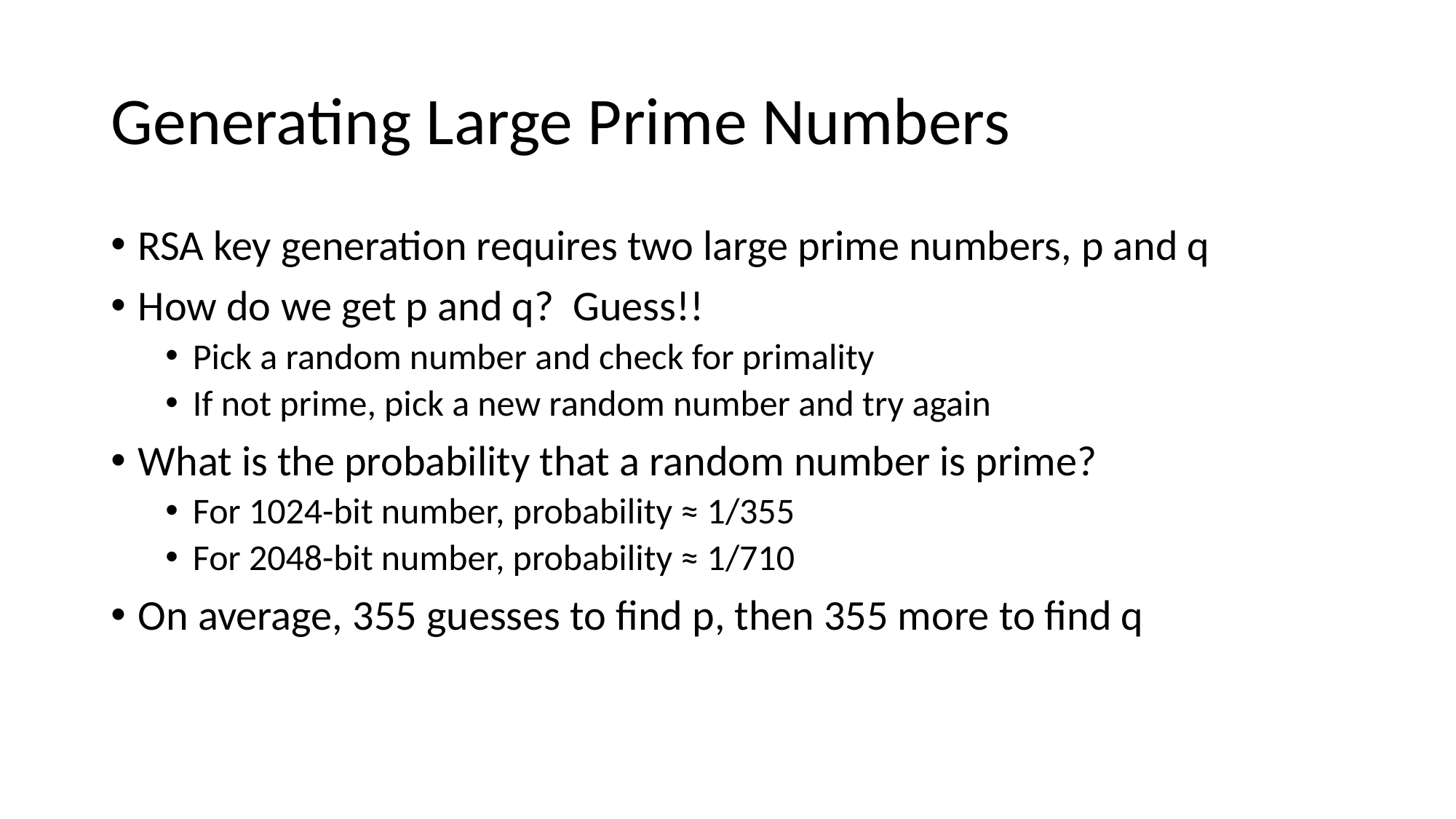

# Generating Large Prime Numbers
RSA key generation requires two large prime numbers, p and q
How do we get p and q?  Guess!!
Pick a random number and check for primality
If not prime, pick a new random number and try again
What is the probability that a random number is prime?
For 1024-bit number, probability ≈ 1/355
For 2048-bit number, probability ≈ 1/710
On average, 355 guesses to find p, then 355 more to find q